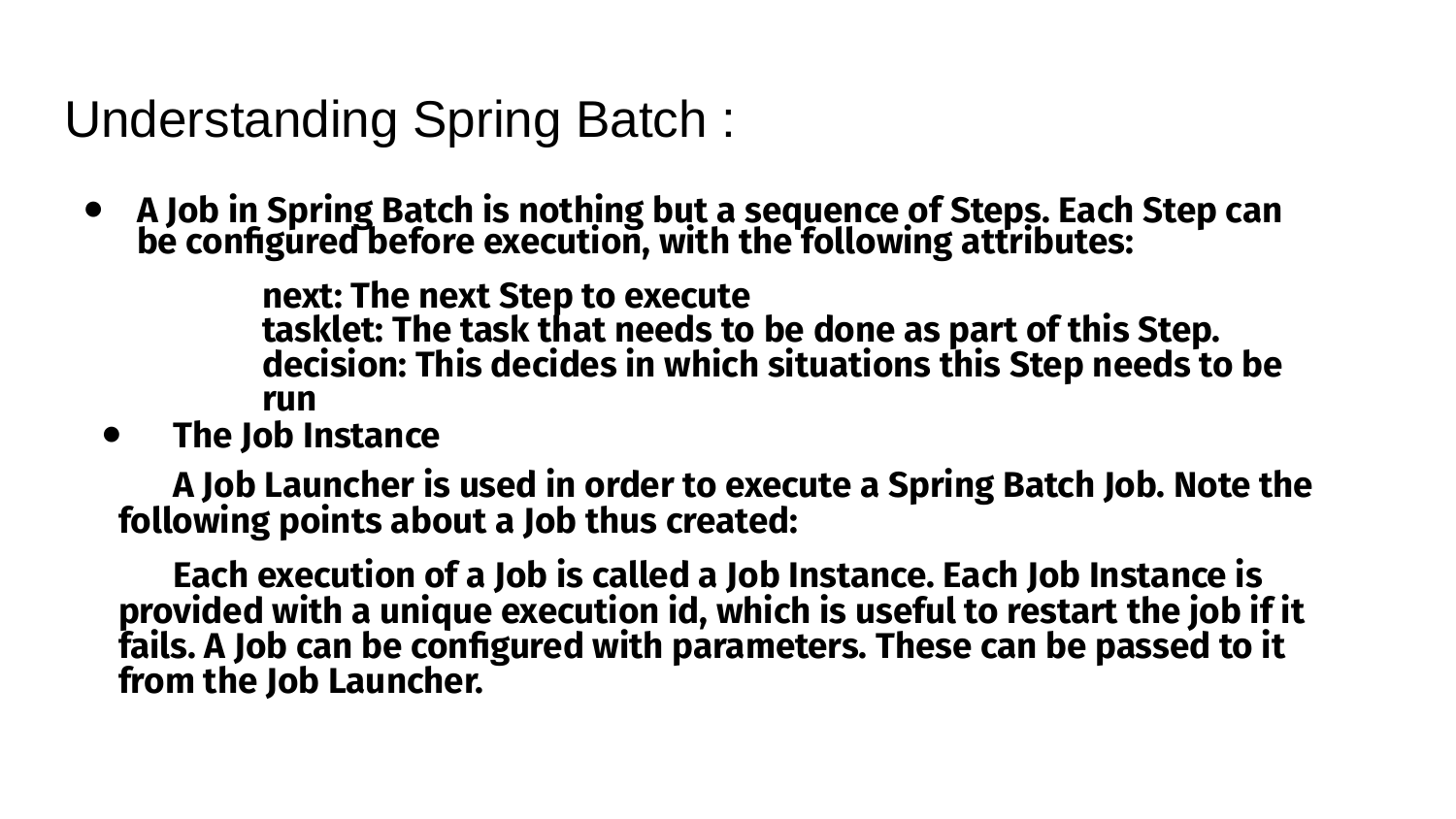

# Understanding Spring Batch :
A Job in Spring Batch is nothing but a sequence of Steps. Each Step can be configured before execution, with the following attributes:
next: The next Step to execute
tasklet: The task that needs to be done as part of this Step. decision: This decides in which situations this Step needs to be run
The Job Instance
A Job Launcher is used in order to execute a Spring Batch Job. Note the
following points about a Job thus created:
Each execution of a Job is called a Job Instance. Each Job Instance is provided with a unique execution id, which is useful to restart the job if it fails. A Job can be configured with parameters. These can be passed to it from the Job Launcher.